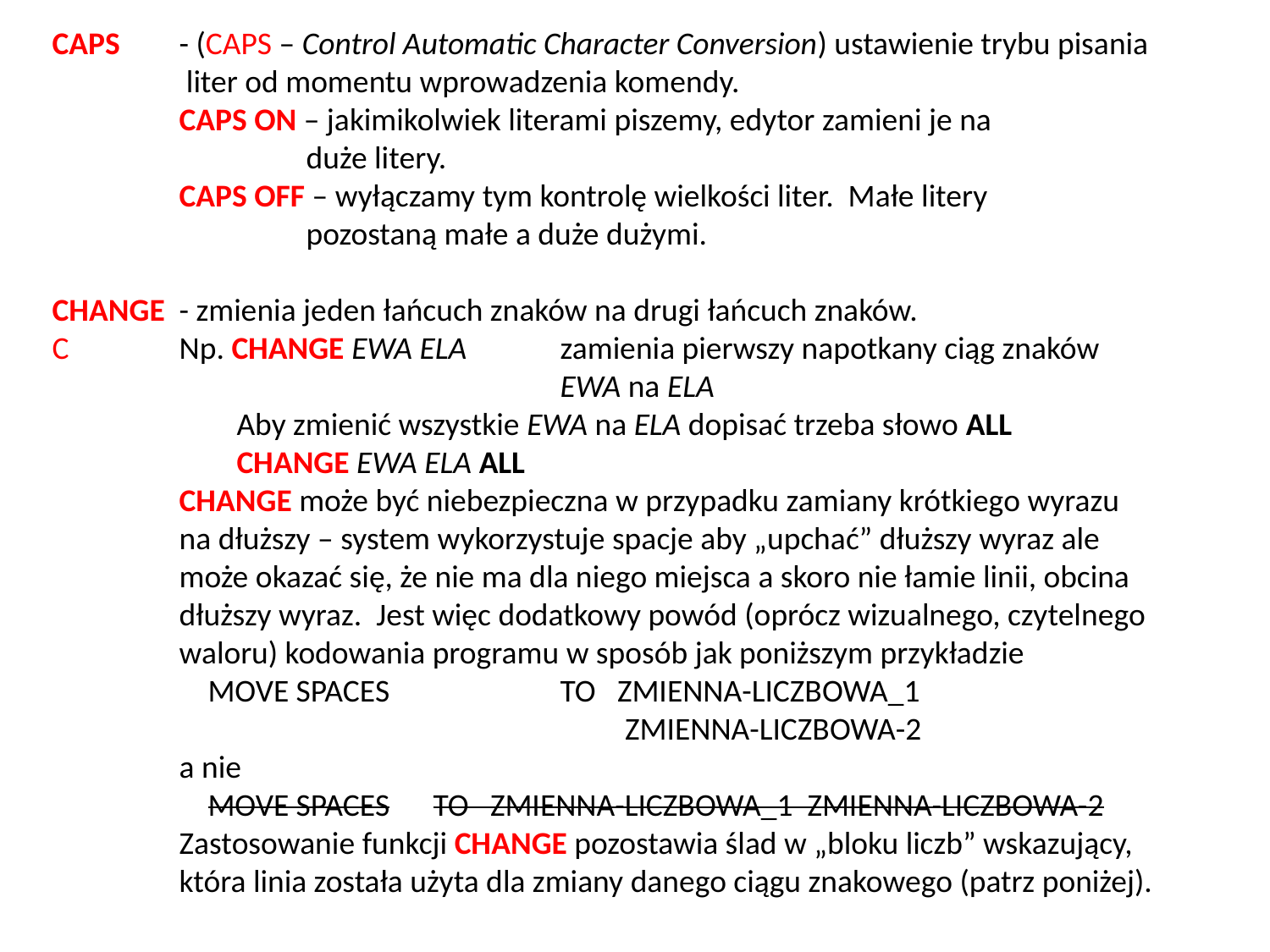

CAPS	- (CAPS – Control Automatic Character Conversion) ustawienie trybu pisania
	 liter od momentu wprowadzenia komendy.
	CAPS ON – jakimikolwiek literami piszemy, edytor zamieni je na
		duże litery.
	CAPS OFF – wyłączamy tym kontrolę wielkości liter.  Małe litery
		pozostaną małe a duże dużymi.

CHANGE 	- zmienia jeden łańcuch znaków na drugi łańcuch znaków.
C	Np. CHANGE EWA ELA	zamienia pierwszy napotkany ciąg znaków
				EWA na ELA
	        Aby zmienić wszystkie EWA na ELA dopisać trzeba słowo ALL
	        CHANGE EWA ELA ALL
	CHANGE może być niebezpieczna w przypadku zamiany krótkiego wyrazu	na dłuższy – system wykorzystuje spacje aby „upchać” dłuższy wyraz ale	może okazać się, że nie ma dla niego miejsca a skoro nie łamie linii, obcina
	dłuższy wyraz.  Jest więc dodatkowy powód (oprócz wizualnego, czytelnego
	waloru) kodowania programu w sposób jak poniższym przykładzie
	    MOVE SPACES		TO   ZMIENNA-LICZBOWA_1
				         ZMIENNA-LICZBOWA-2
	a nie
	    MOVE SPACES	TO   ZMIENNA-LICZBOWA_1  ZMIENNA-LICZBOWA-2
	Zastosowanie funkcji CHANGE pozostawia ślad w „bloku liczb” wskazujący,
	która linia została użyta dla zmiany danego ciągu znakowego (patrz poniżej).